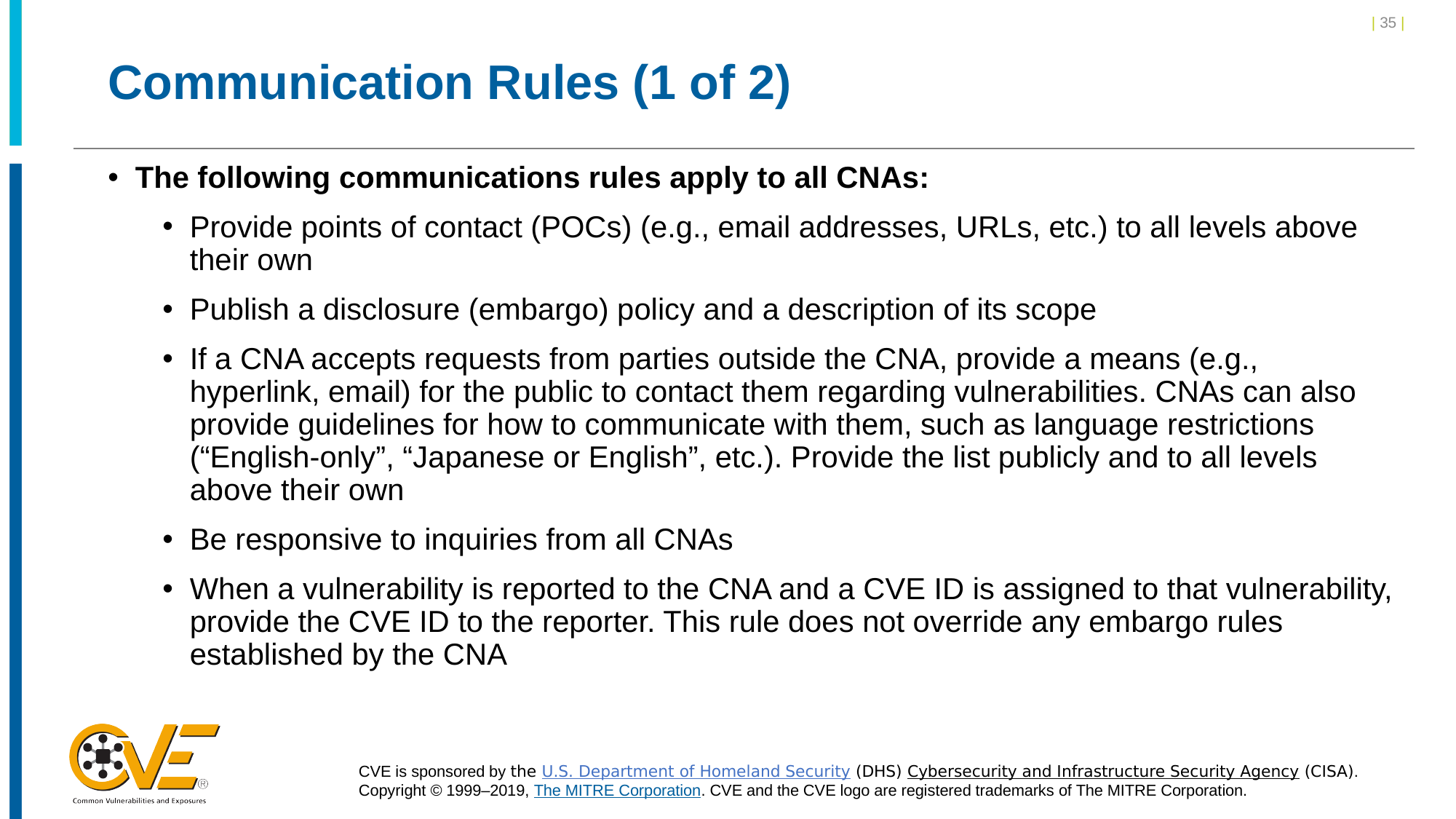

| 35 |
# Communication Rules (1 of 2)
The following communications rules apply to all CNAs:
Provide points of contact (POCs) (e.g., email addresses, URLs, etc.) to all levels above their own
Publish a disclosure (embargo) policy and a description of its scope
If a CNA accepts requests from parties outside the CNA, provide a means (e.g., hyperlink, email) for the public to contact them regarding vulnerabilities. CNAs can also provide guidelines for how to communicate with them, such as language restrictions (“English-only”, “Japanese or English”, etc.). Provide the list publicly and to all levels above their own
Be responsive to inquiries from all CNAs
When a vulnerability is reported to the CNA and a CVE ID is assigned to that vulnerability, provide the CVE ID to the reporter. This rule does not override any embargo rules established by the CNA